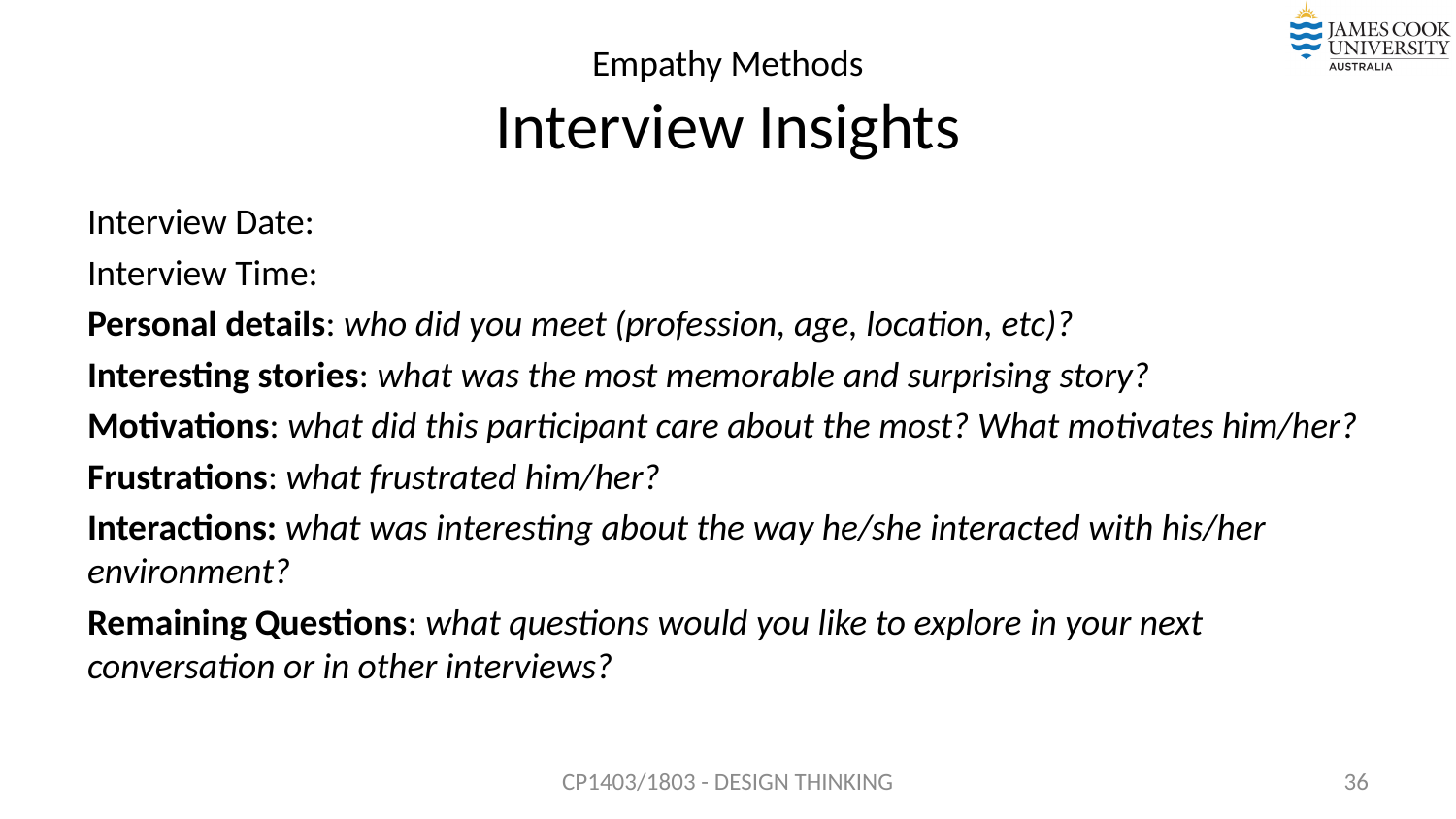

# Empathy Methods Interview Insights
Interview Date:
Interview Time:
Personal details: who did you meet (profession, age, location, etc)?
Interesting stories: what was the most memorable and surprising story?
Motivations: what did this participant care about the most? What motivates him/her?
Frustrations: what frustrated him/her?
Interactions: what was interesting about the way he/she interacted with his/her environment?
Remaining Questions: what questions would you like to explore in your next conversation or in other interviews?

CP1403/1803 - DESIGN THINKING
36